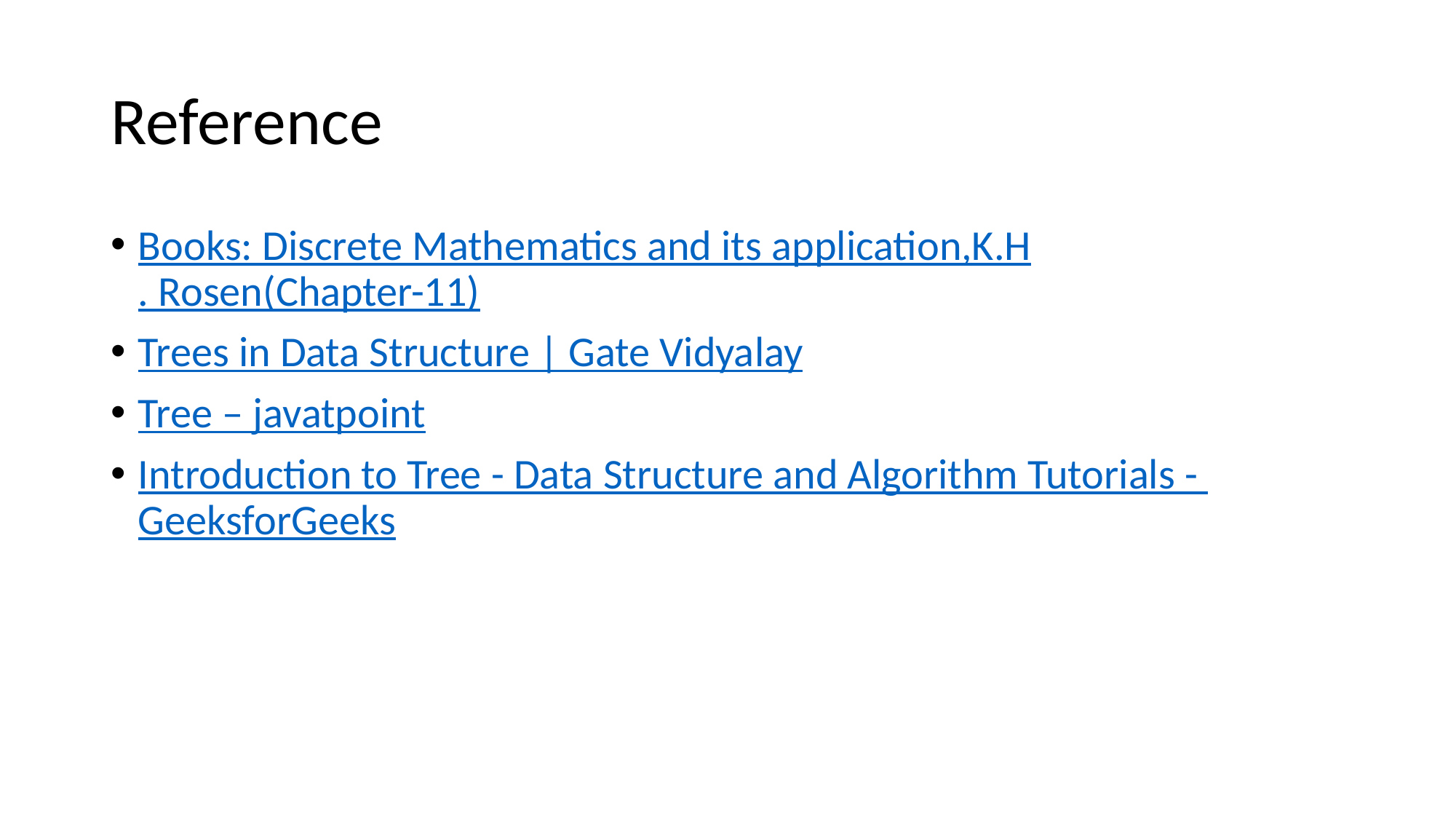

# Reference
Books: Discrete Mathematics and its application,K.H. Rosen(Chapter-11)
Trees in Data Structure | Gate Vidyalay
Tree – javatpoint
Introduction to Tree - Data Structure and Algorithm Tutorials - GeeksforGeeks